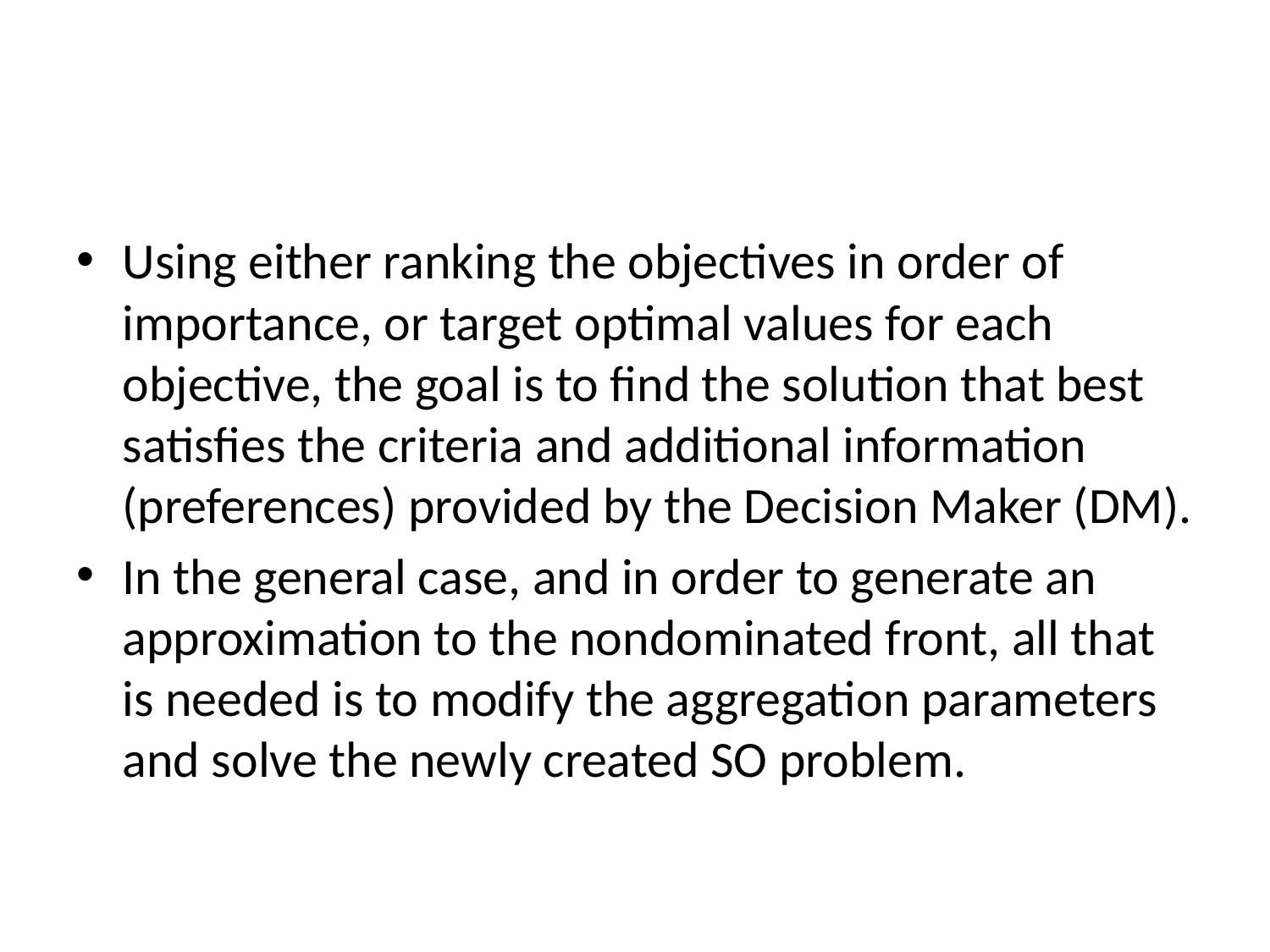

#
Using either ranking the objectives in order of importance, or target optimal values for each objective, the goal is to find the solution that best satisfies the criteria and additional information (preferences) provided by the Decision Maker (DM).
In the general case, and in order to generate an approximation to the nondominated front, all that is needed is to modify the aggregation parameters and solve the newly created SO problem.